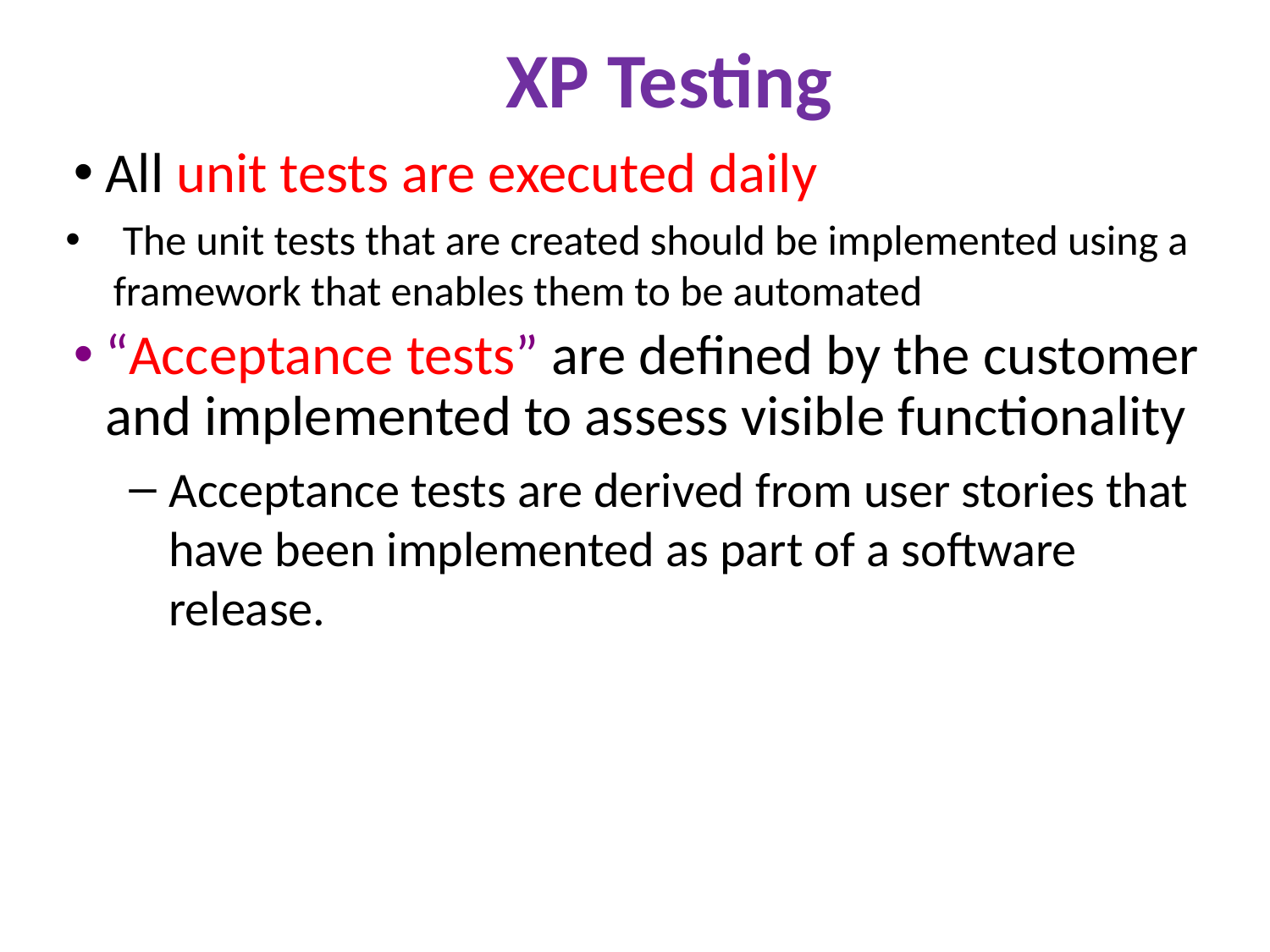

# XP Testing
All unit tests are executed daily
 The unit tests that are created should be implemented using a framework that enables them to be automated
“Acceptance tests” are defined by the customer and implemented to assess visible functionality
Acceptance tests are derived from user stories that have been implemented as part of a software release.